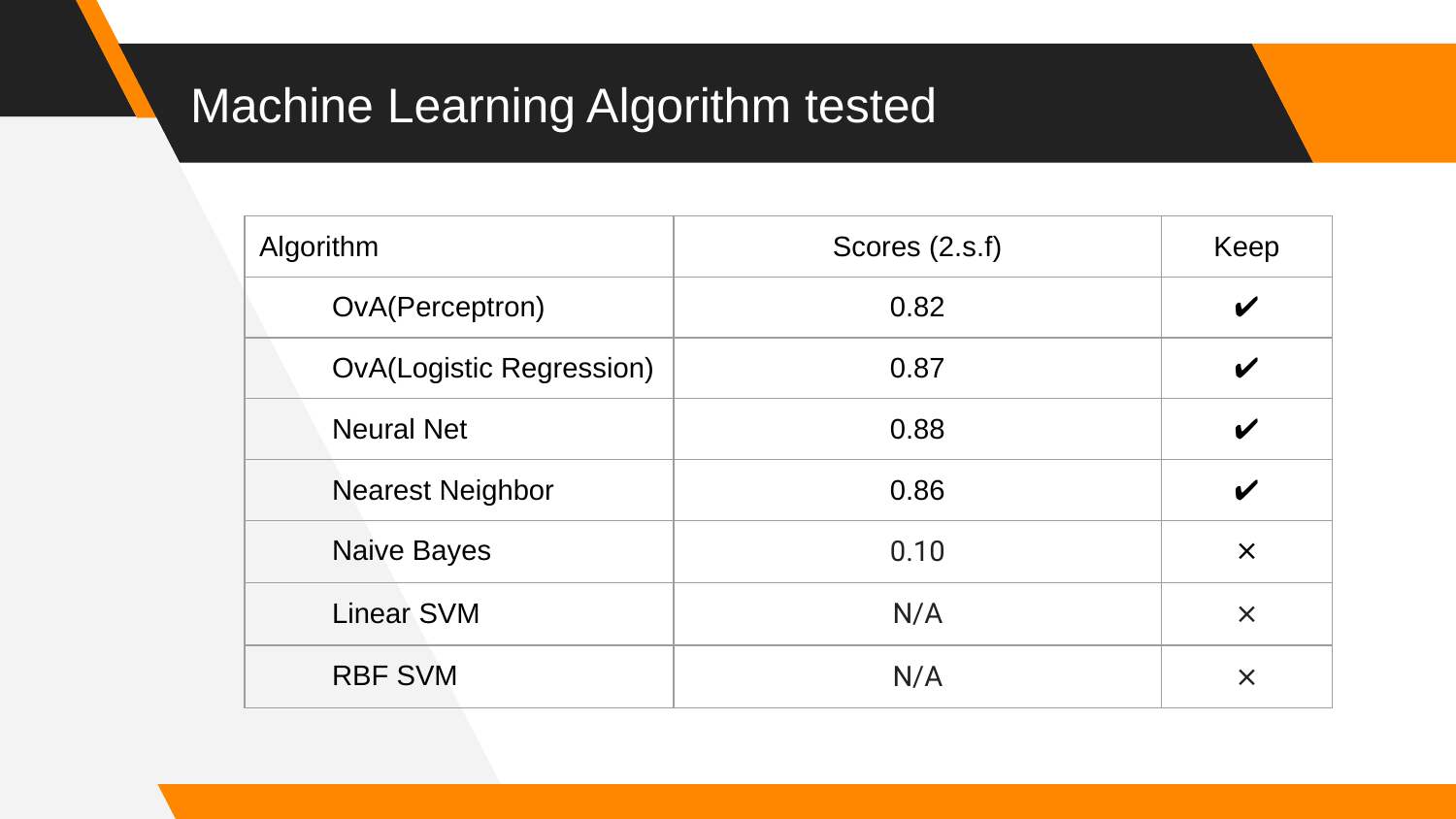

# Machine Learning Algorithm tested
| Algorithm | Scores (2.s.f) | Keep |
| --- | --- | --- |
| OvA(Perceptron) | 0.82 | ✔ |
| OvA(Logistic Regression) | 0.87 | ✔ |
| Neural Net | 0.88 | ✔ |
| Nearest Neighbor | 0.86 | ✔ |
| Naive Bayes | 0.10 | ⨯ |
| Linear SVM | N/A | ⨯ |
| RBF SVM | N/A | ⨯ |